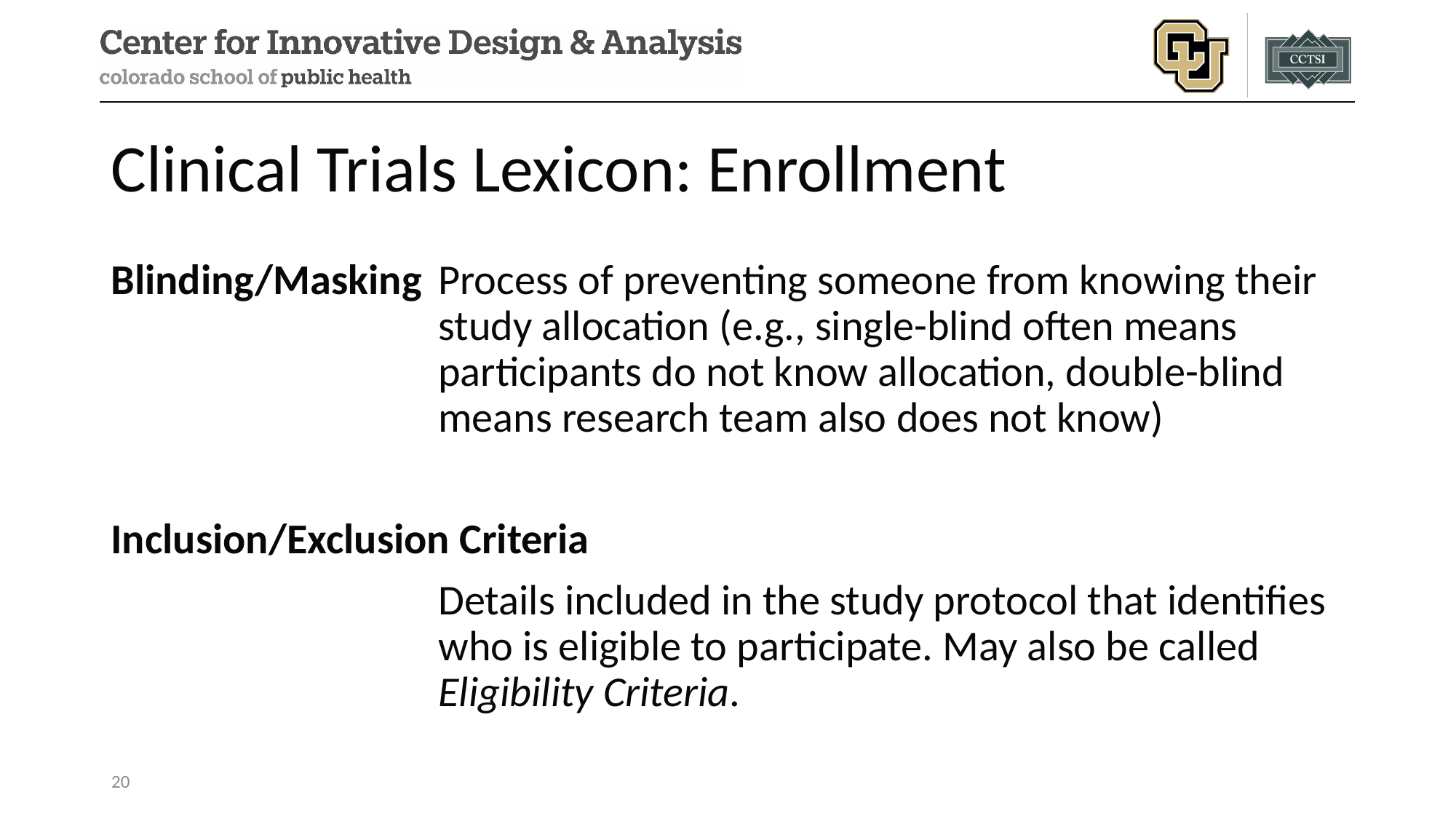

# Clinical Trials Lexicon: Enrollment
Blinding/Masking	Process of preventing someone from knowing their study allocation (e.g., single-blind often means participants do not know allocation, double-blind means research team also does not know)

Inclusion/Exclusion Criteria
	Details included in the study protocol that identifies who is eligible to participate. May also be called Eligibility Criteria.
20